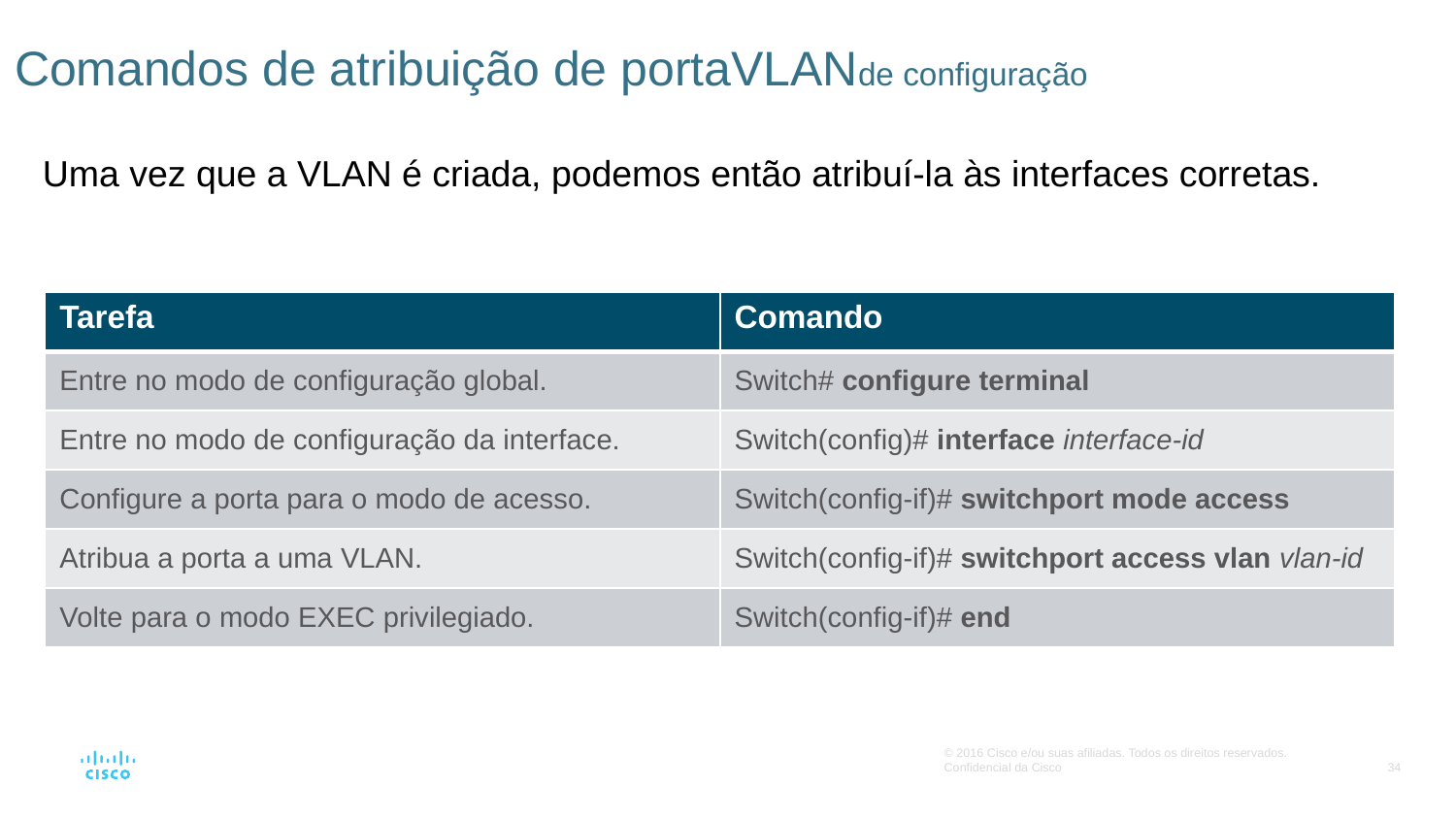

# Comandos de atribuição de portaVLANde configuração
Uma vez que a VLAN é criada, podemos então atribuí-la às interfaces corretas.

| Tarefa | Comando |
| --- | --- |
| Entre no modo de configuração global. | Switch# configure terminal |
| Entre no modo de configuração da interface. | Switch(config)# interface interface-id |
| Configure a porta para o modo de acesso. | Switch(config-if)# switchport mode access |
| Atribua a porta a uma VLAN. | Switch(config-if)# switchport access vlan vlan-id |
| Volte para o modo EXEC privilegiado. | Switch(config-if)# end |